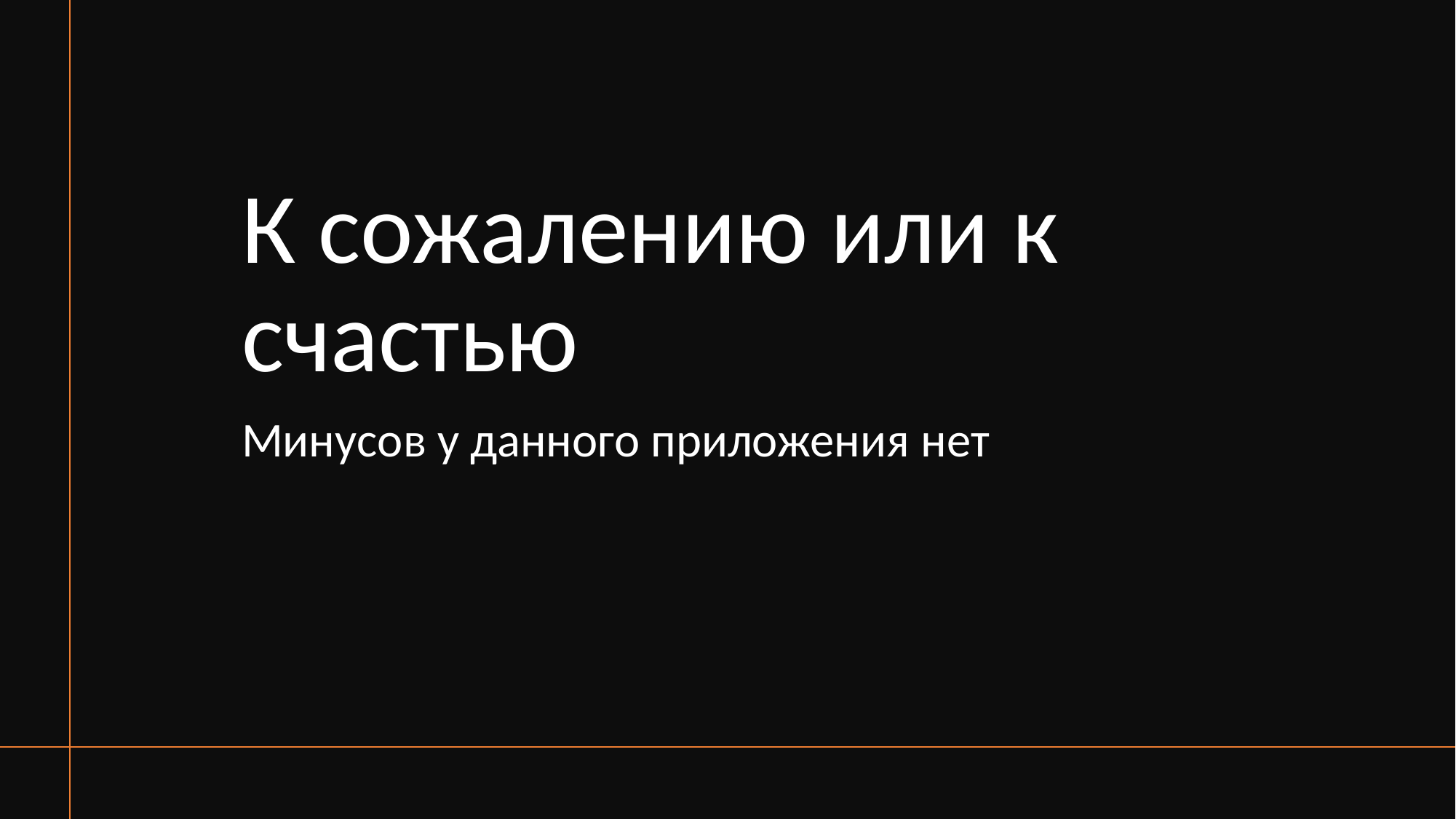

# К сожалению или к счастью
Минусов у данного приложения нет